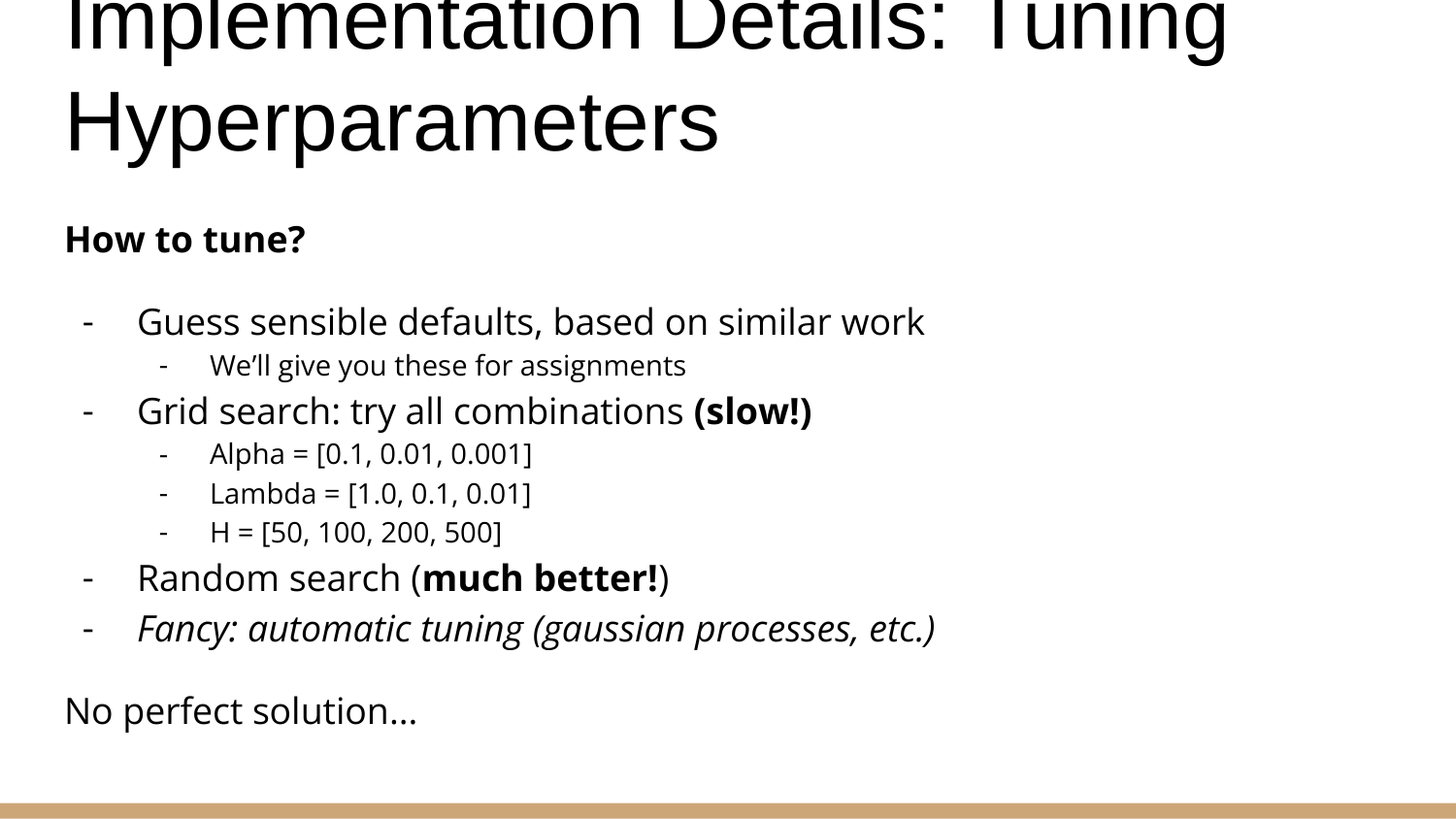

# Implementation Details: Tuning Hyperparameters
How to tune?
Guess sensible defaults, based on similar work
We’ll give you these for assignments
Grid search: try all combinations (slow!)
Alpha = [0.1, 0.01, 0.001]
Lambda = [1.0, 0.1, 0.01]
H = [50, 100, 200, 500]
Random search (much better!)
Fancy: automatic tuning (gaussian processes, etc.)
No perfect solution...